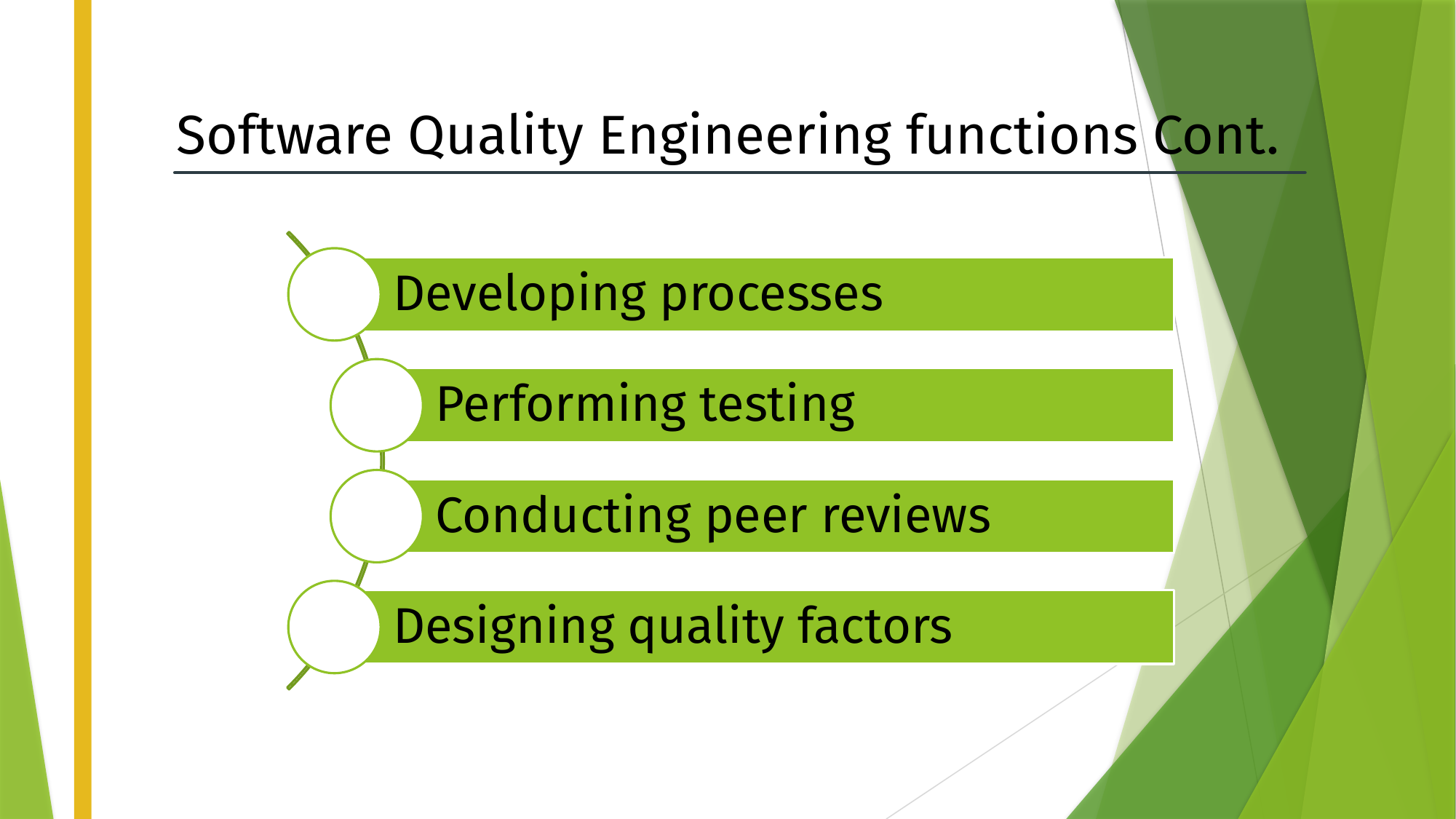

# Software Quality Engineering functions Cont.
Developing processes
Performing testing
Conducting peer reviews
Designing quality factors